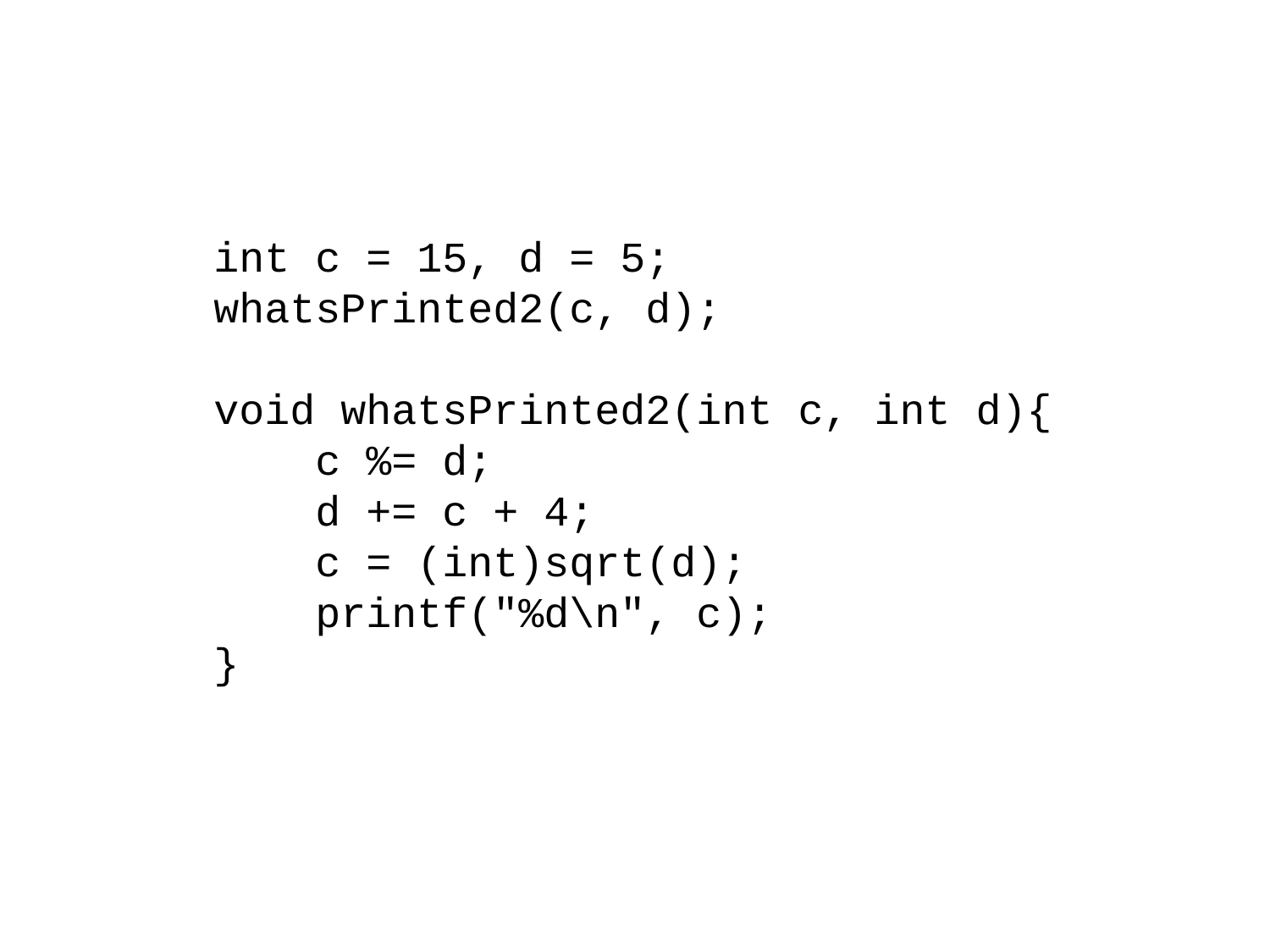

int c = 15, d = 5;
whatsPrinted2(c, d);

void whatsPrinted2(int c, int d){
    c %= d;
    d += c + 4;
    c = (int)sqrt(d);
    printf("%d\n", c);
}